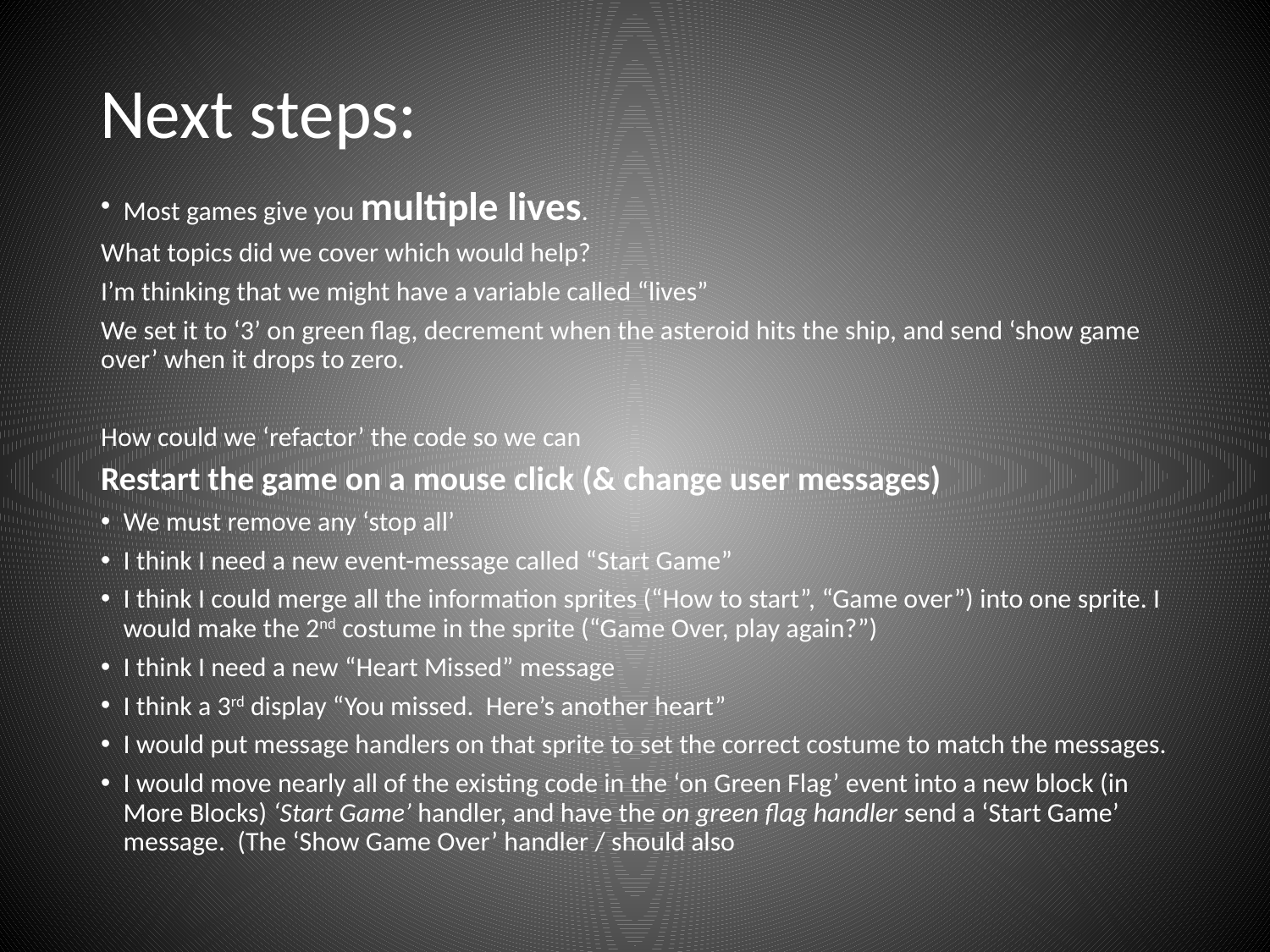

# Next steps:
Most games give you multiple lives.
What topics did we cover which would help?
I’m thinking that we might have a variable called “lives”
We set it to ‘3’ on green flag, decrement when the asteroid hits the ship, and send ‘show game over’ when it drops to zero.

How could we ‘refactor’ the code so we can
Restart the game on a mouse click (& change user messages)
We must remove any ‘stop all’
I think I need a new event-message called “Start Game”
I think I could merge all the information sprites (“How to start”, “Game over”) into one sprite. I would make the 2nd costume in the sprite (“Game Over, play again?”)
I think I need a new “Heart Missed” message
I think a 3rd display “You missed.  Here’s another heart”
I would put message handlers on that sprite to set the correct costume to match the messages.
I would move nearly all of the existing code in the ‘on Green Flag’ event into a new block (in More Blocks) ‘Start Game’ handler, and have the on green flag handler send a ‘Start Game’ message.  (The ‘Show Game Over’ handler / should also